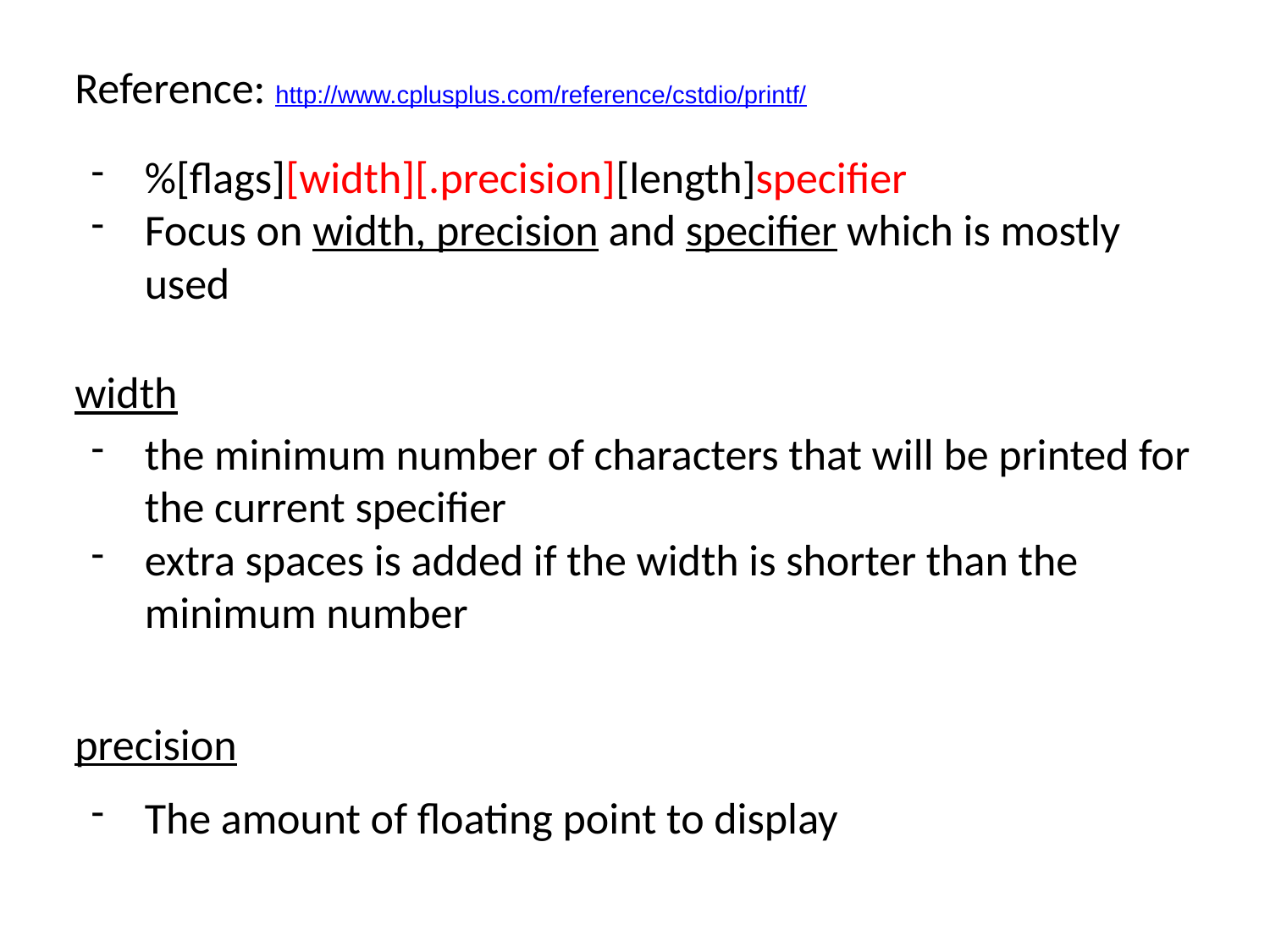

Reference: http://www.cplusplus.com/reference/cstdio/printf/
%[flags][width][.precision][length]specifier
Focus on width, precision and specifier which is mostly used
width
the minimum number of characters that will be printed for the current specifier
extra spaces is added if the width is shorter than the minimum number
precision
The amount of floating point to display